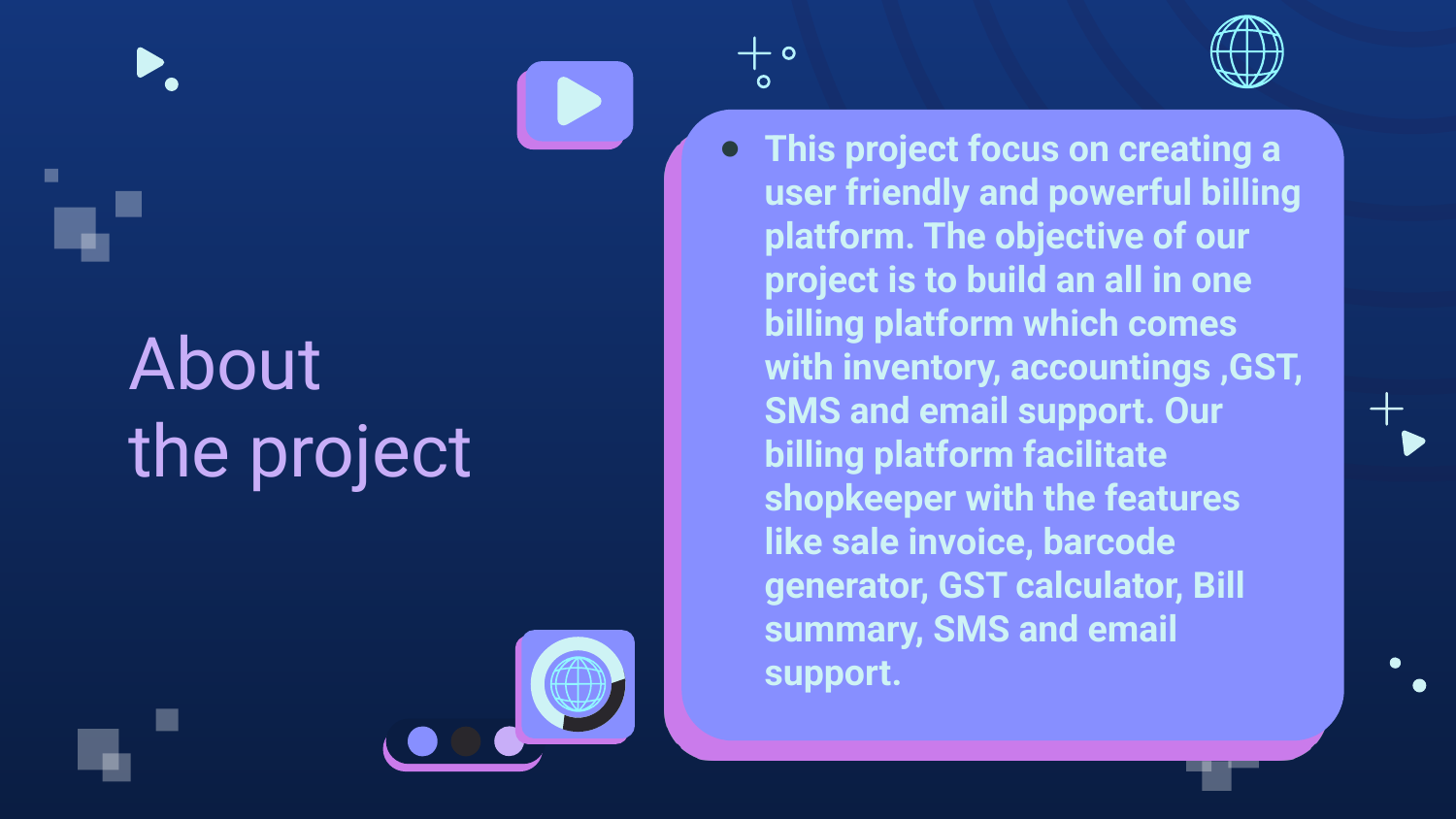

This project focus on creating a user friendly and powerful billing platform. The objective of our project is to build an all in one billing platform which comes with inventory, accountings ,GST, SMS and email support. Our billing platform facilitate shopkeeper with the features like sale invoice, barcode generator, GST calculator, Bill summary, SMS and email support.
# About
the project